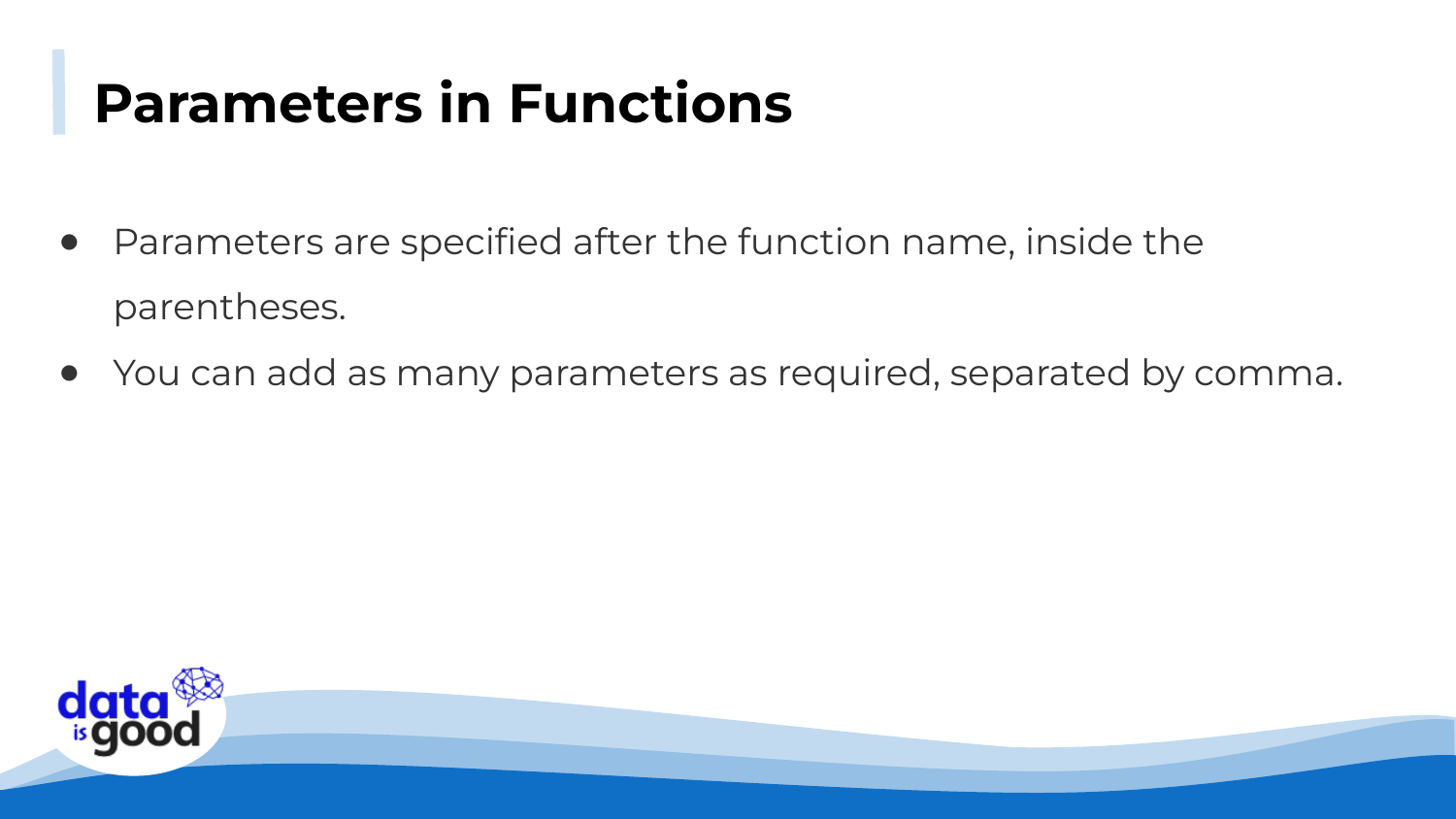

Parameters in Functions
Parameters are specified after the function name, inside the parentheses.
You can add as many parameters as required, separated by comma.